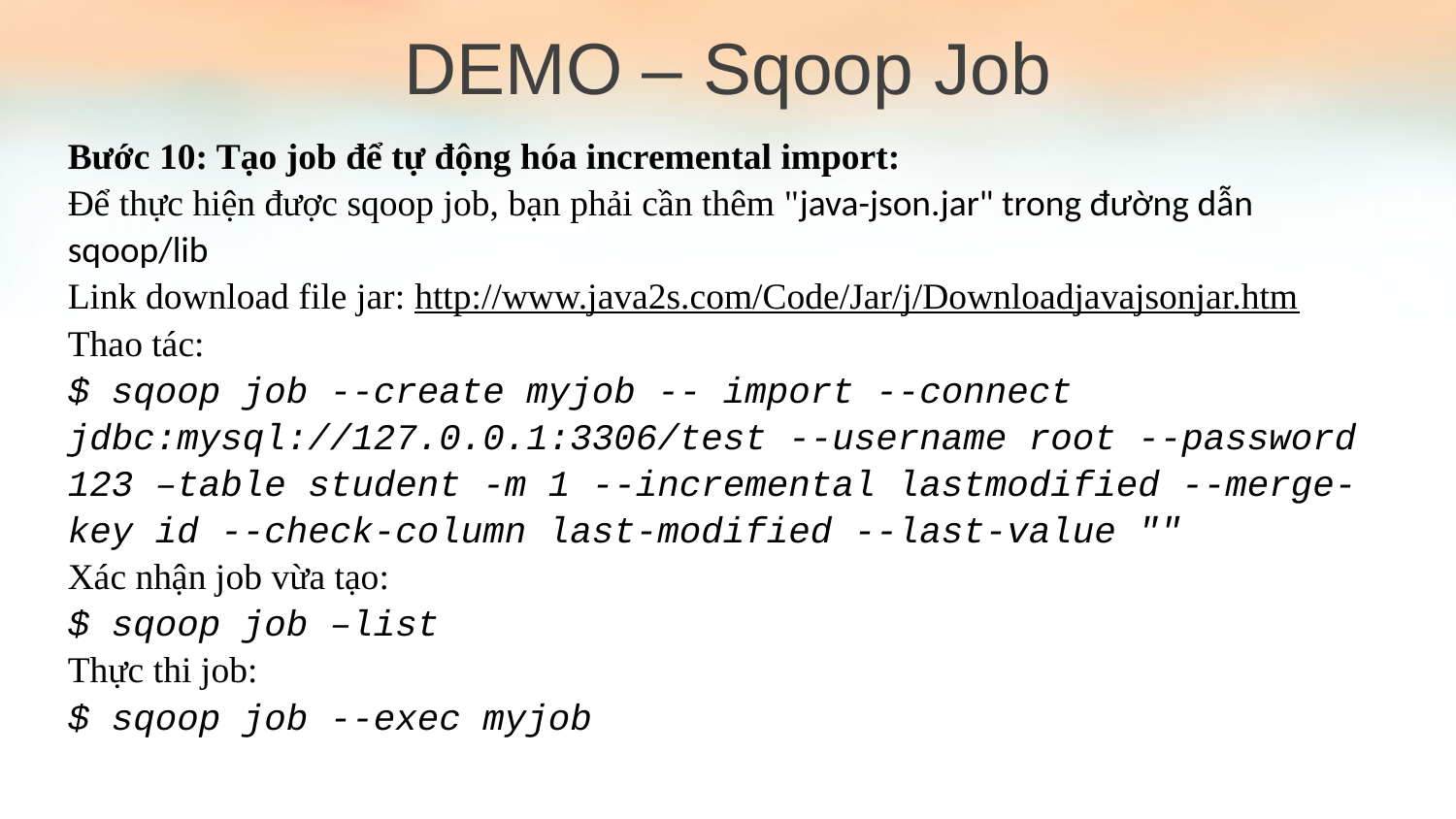

DEMO – Sqoop Job
Bước 10: Tạo job để tự động hóa incremental import:
Để thực hiện được sqoop job, bạn phải cần thêm "java-json.jar" trong đường dẫn sqoop/lib
Link download file jar: http://www.java2s.com/Code/Jar/j/Downloadjavajsonjar.htm
Thao tác:
$ sqoop job --create myjob -- import --connect jdbc:mysql://127.0.0.1:3306/test --username root --password 123 –table student -m 1 --incremental lastmodified --merge-key id --check-column last-modified --last-value ""
Xác nhận job vừa tạo:
$ sqoop job –list
Thực thi job:
$ sqoop job --exec myjob